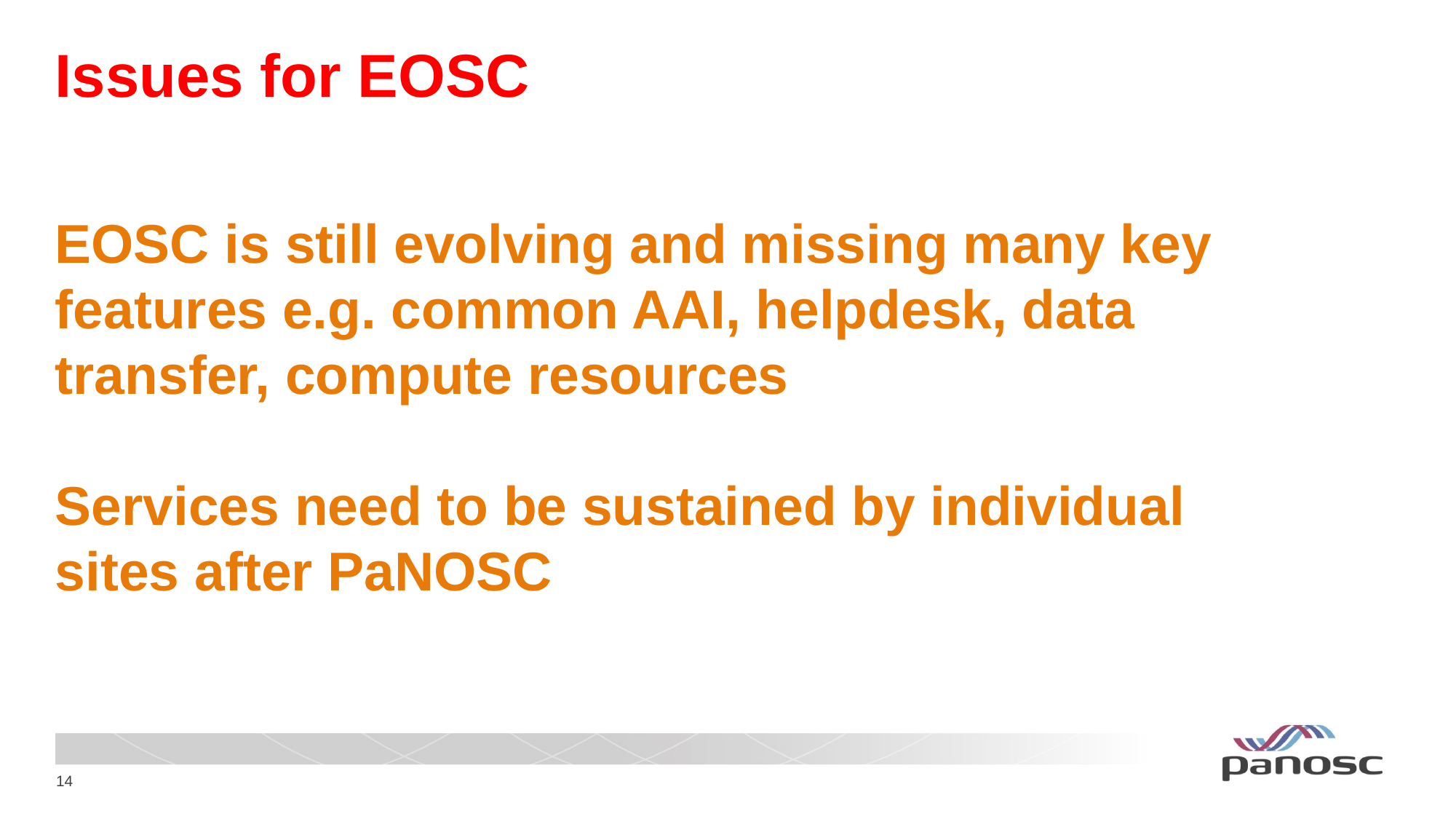

# Issues for EOSC

EOSC is still evolving and missing many key features e.g. common AAI, helpdesk, data transfer, compute resources

Services need to be sustained by individual sites after PaNOSC